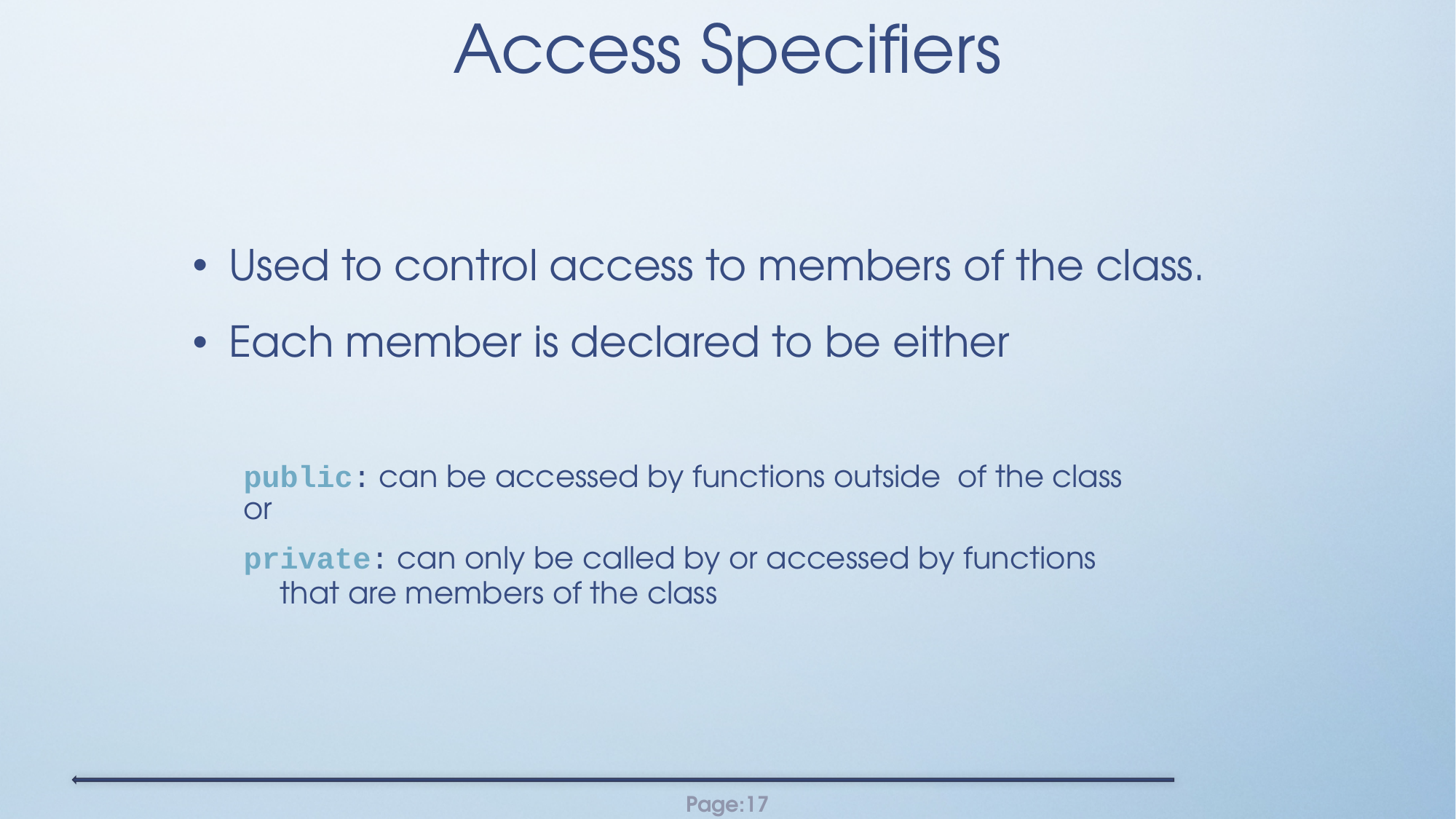

# Access Specifiers
Used to control access to members of the class.
Each member is declared to be either

public: can be accessed by functions outside  of the class
or
private: can only be called by or accessed by functions 		that are members of the class